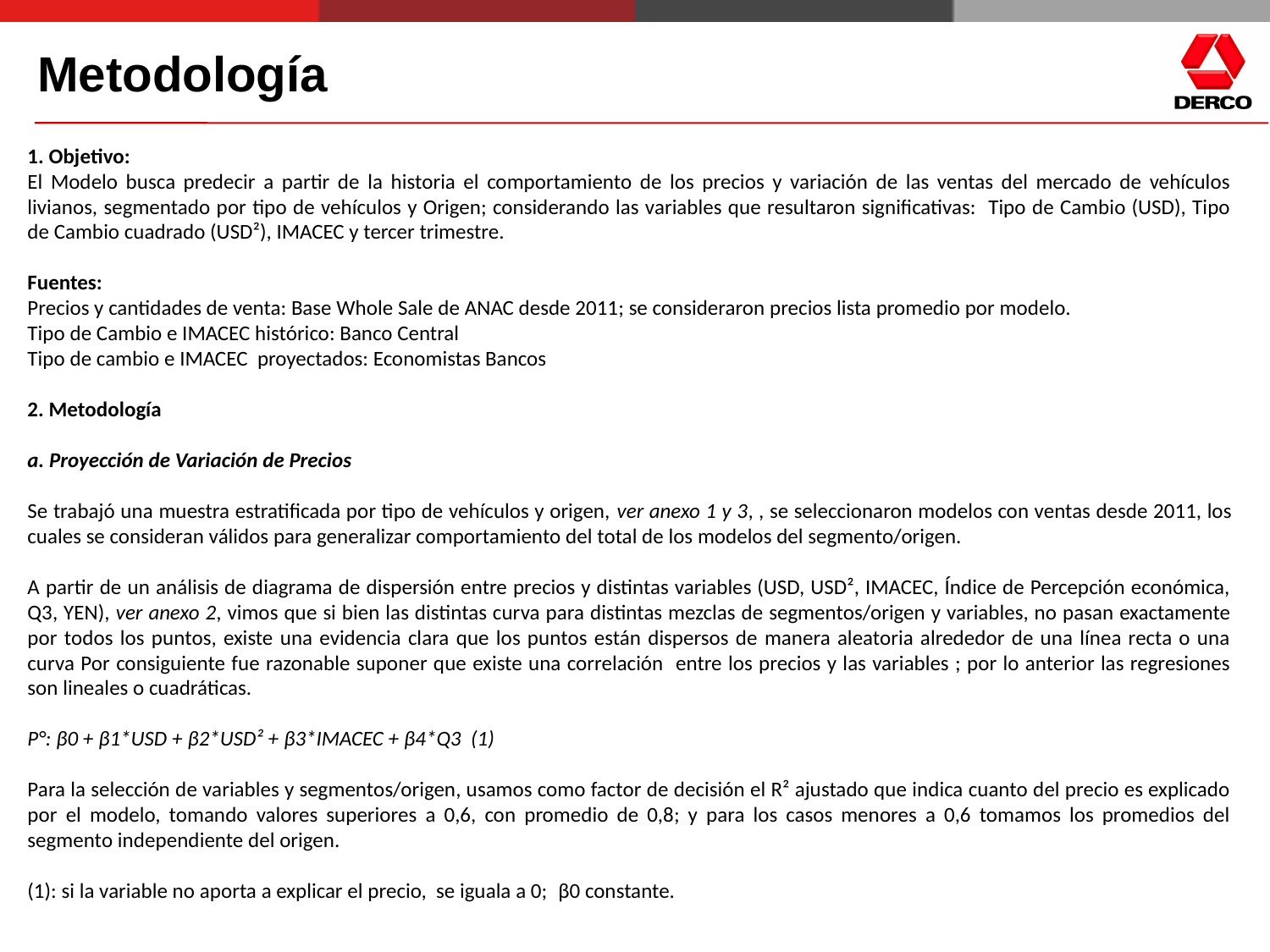

# Metodología
1. Objetivo:
El Modelo busca predecir a partir de la historia el comportamiento de los precios y variación de las ventas del mercado de vehículos livianos, segmentado por tipo de vehículos y Origen; considerando las variables que resultaron significativas:  Tipo de Cambio (USD), Tipo de Cambio cuadrado (USD²), IMACEC y tercer trimestre.

Fuentes:
Precios y cantidades de venta: Base Whole Sale de ANAC desde 2011; se consideraron precios lista promedio por modelo.
Tipo de Cambio e IMACEC histórico: Banco Central
Tipo de cambio e IMACEC  proyectados: Economistas Bancos

2. Metodología

a. Proyección de Variación de Precios

Se trabajó una muestra estratificada por tipo de vehículos y origen, ver anexo 1 y 3, , se seleccionaron modelos con ventas desde 2011, los cuales se consideran válidos para generalizar comportamiento del total de los modelos del segmento/origen.

A partir de un análisis de diagrama de dispersión entre precios y distintas variables (USD, USD², IMACEC, Índice de Percepción económica, Q3, YEN), ver anexo 2, vimos que si bien las distintas curva para distintas mezclas de segmentos/origen y variables, no pasan exactamente por todos los puntos, existe una evidencia clara que los puntos están dispersos de manera aleatoria alrededor de una línea recta o una curva Por consiguiente fue razonable suponer que existe una correlación  entre los precios y las variables ; por lo anterior las regresiones son lineales o cuadráticas.

P°: β0 + β1*USD + β2*USD² + β3*IMACEC + β4*Q3  (1)

Para la selección de variables y segmentos/origen, usamos como factor de decisión el R² ajustado que indica cuanto del precio es explicado por el modelo, tomando valores superiores a 0,6, con promedio de 0,8; y para los casos menores a 0,6 tomamos los promedios del segmento independiente del origen.

(1): si la variable no aporta a explicar el precio,  se iguala a 0;  β0 constante.